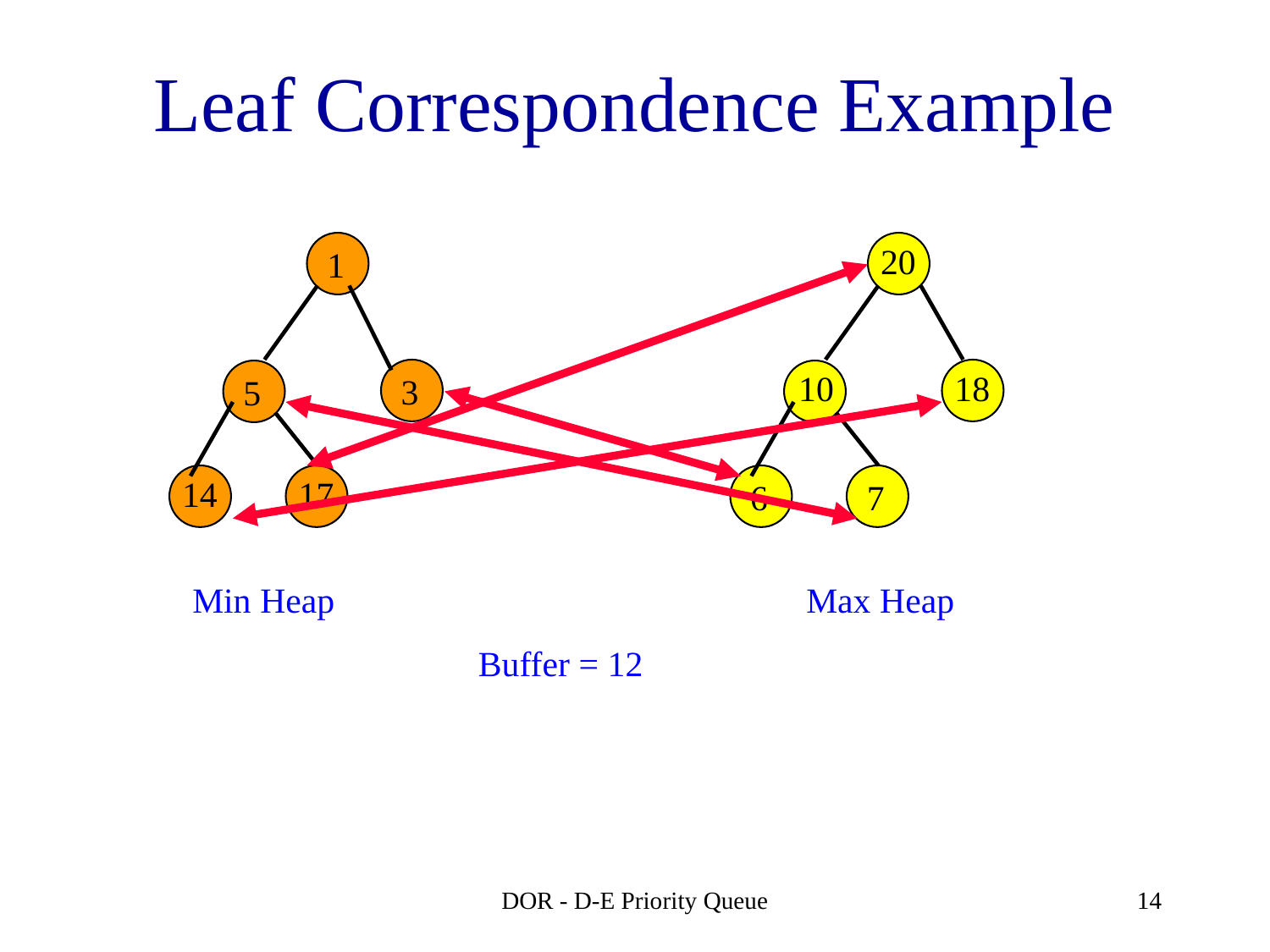

# Leaf Correspondence Example

1

3
5

14

17
Min Heap

20

10

18

6
7
Max Heap

Buffer = 12
DOR - D-E Priority Queue
14